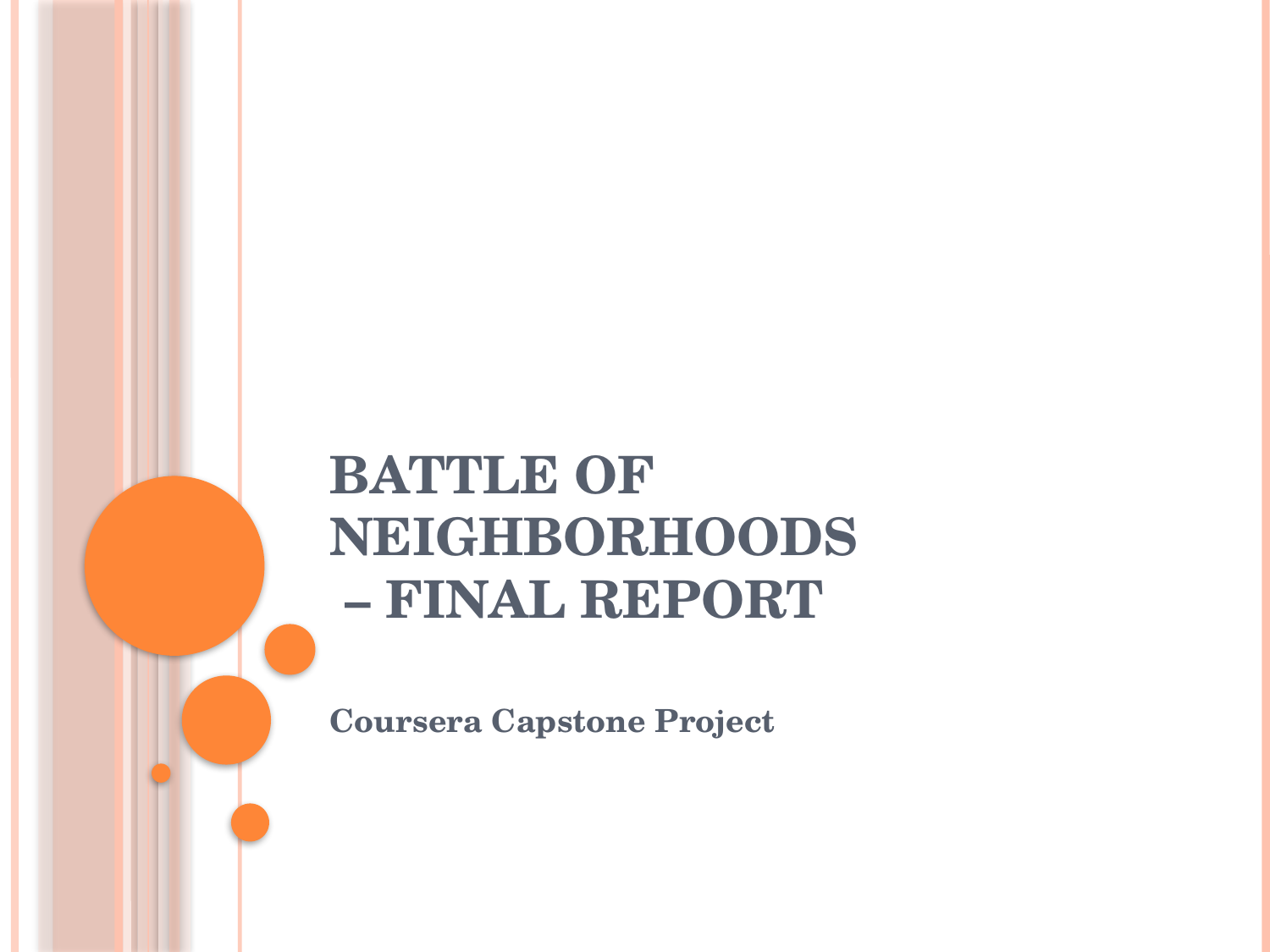

# Battle of Neighborhoods – Final Report
Coursera Capstone Project